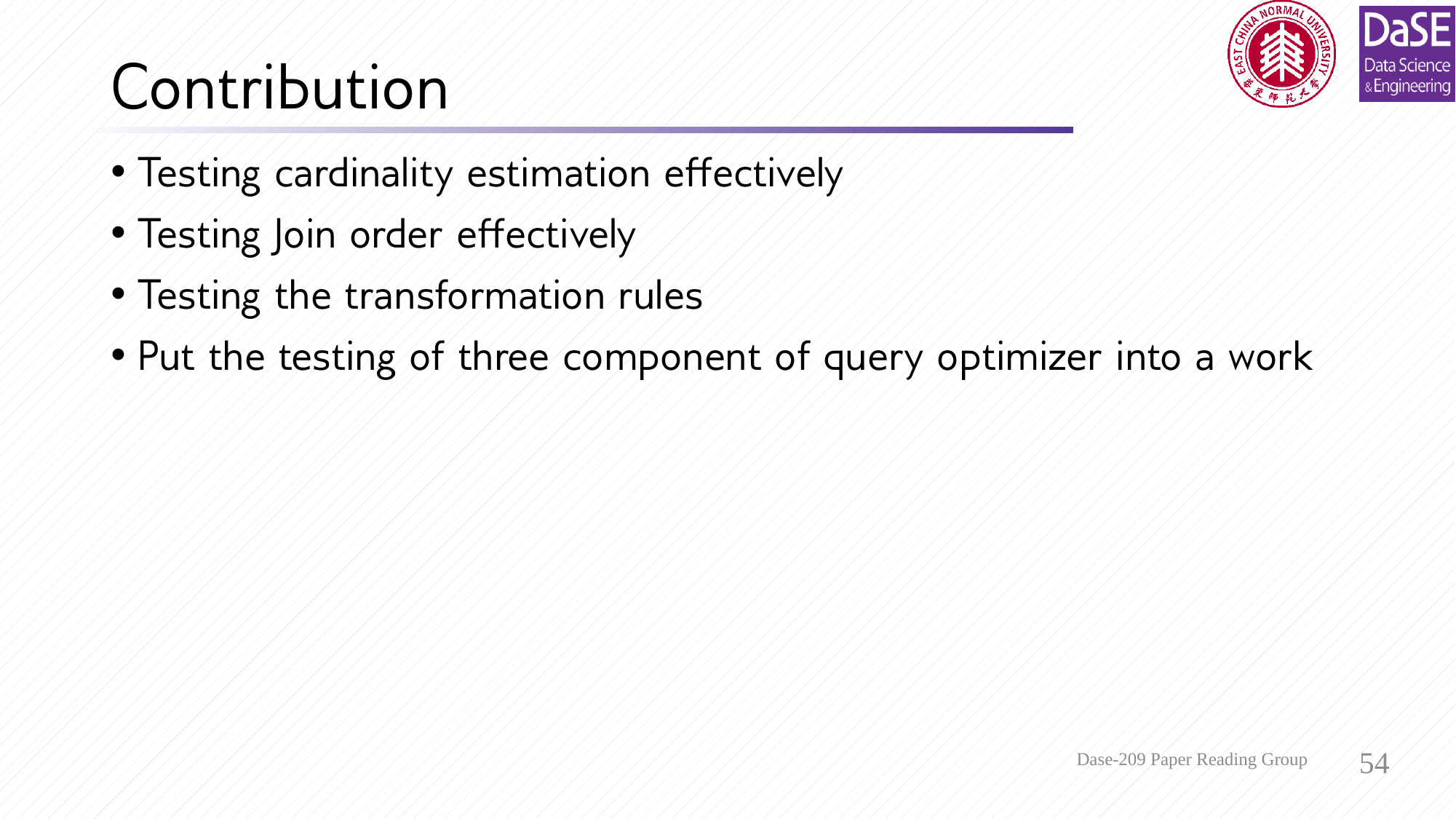

# Contribution
Testing cardinality estimation effectively
Testing Join order effectively
Testing the transformation rules
Put the testing of three component of query optimizer into a work

Dase-209 Paper Reading Group